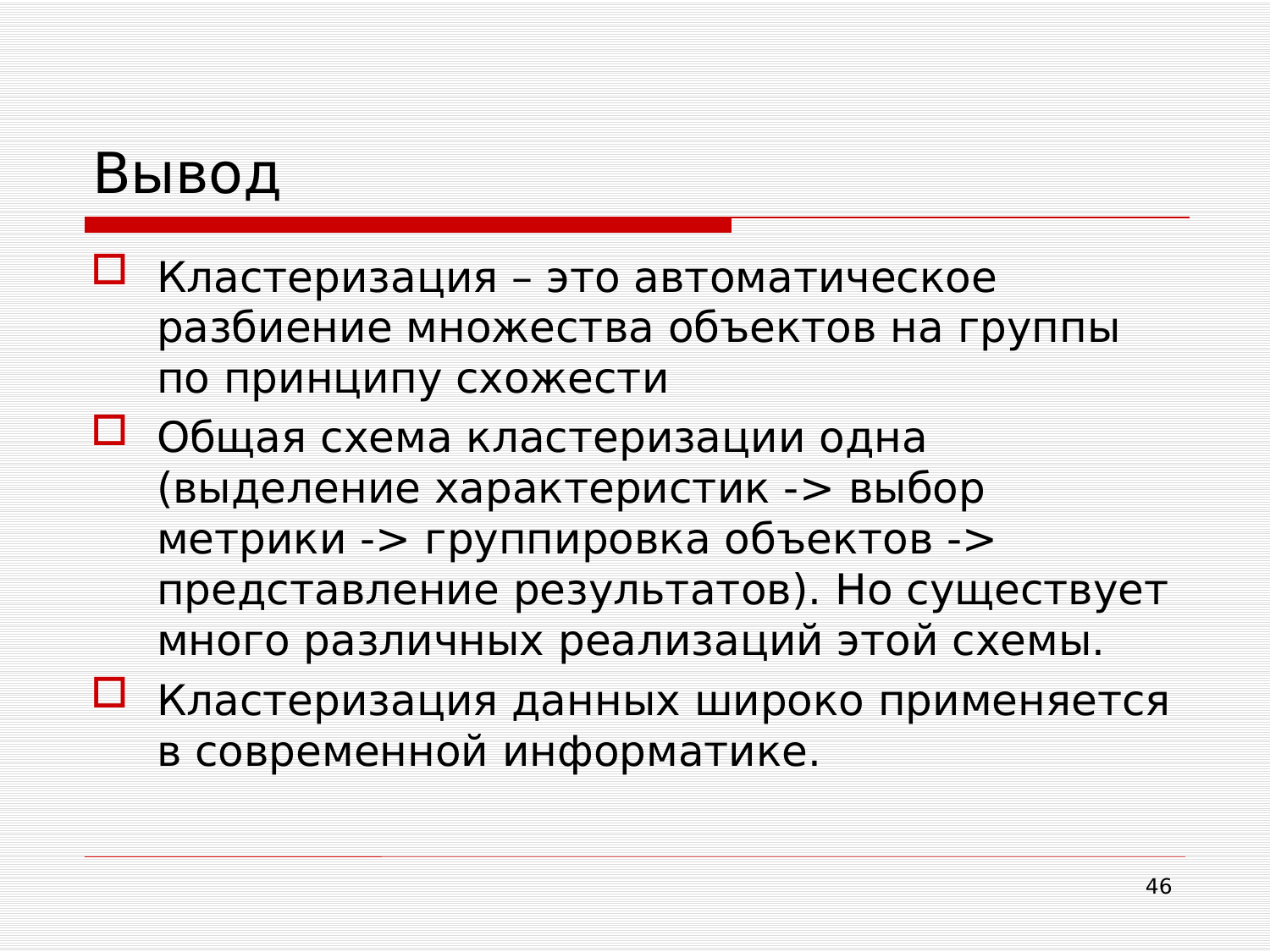

# Вывод
Кластеризация – это автоматическое разбиение множества объектов на группы по принципу схожести
Общая схема кластеризации одна (выделение характеристик -> выбор метрики -> группировка объектов -> представление результатов). Но существует много различных реализаций этой схемы.
Кластеризация данных широко применяется в современной информатике.

46